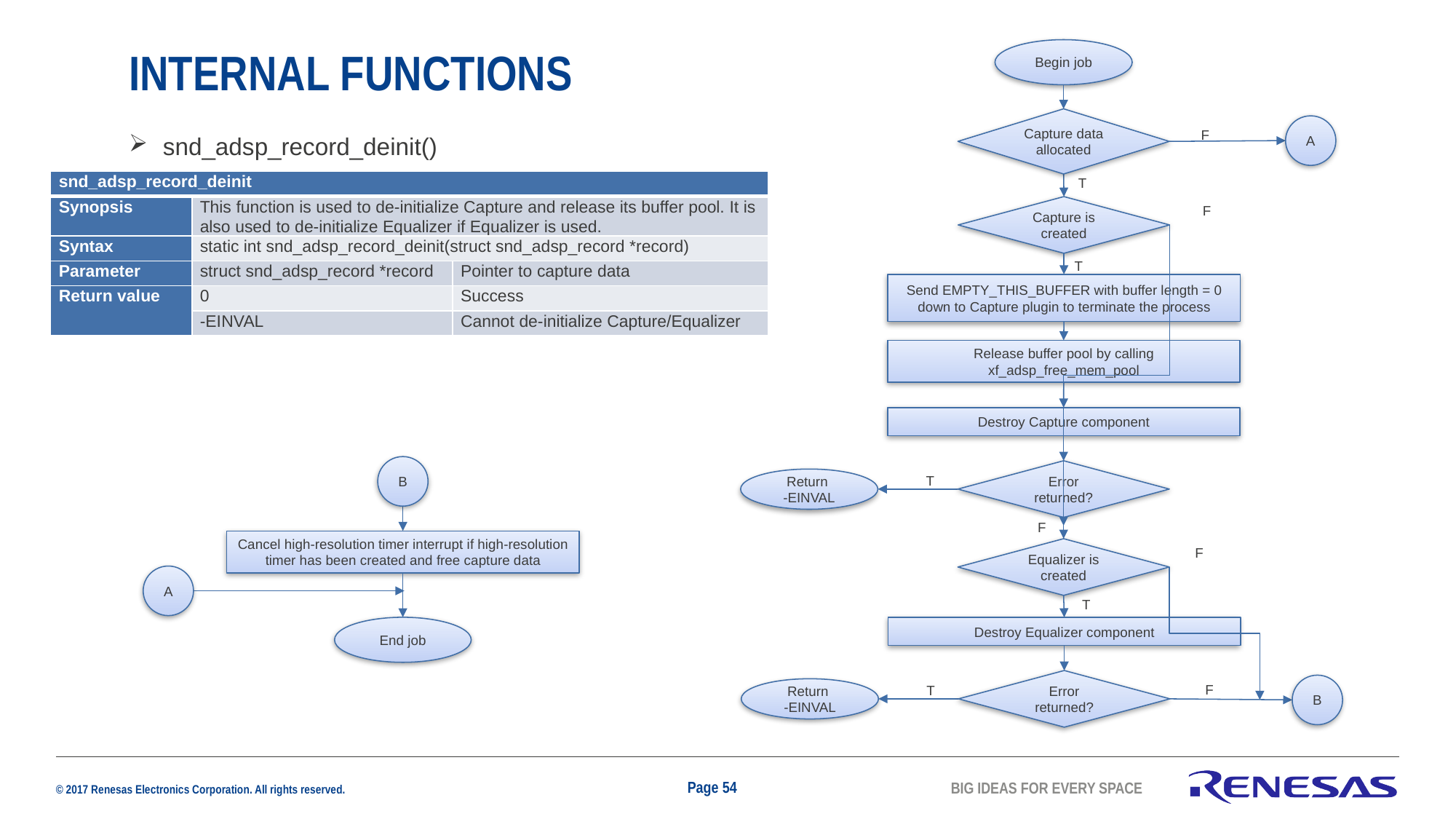

Begin job
Capture data allocated
A
F
T
F
Capture is created
T
Send EMPTY_THIS_BUFFER with buffer length = 0 down to Capture plugin to terminate the process
Release buffer pool by calling xf_adsp_free_mem_pool
Destroy Capture component
Error returned?
T
Return
-EINVAL
F
Equalizer is created
F
T
Destroy Equalizer component
Error returned?
B
F
T
Return
-EINVAL
B
Cancel high-resolution timer interrupt if high-resolution timer has been created and free capture data
End job
A
# INTERNAL FUNCTIONS
snd_adsp_record_deinit()
| snd\_adsp\_record\_deinit |  |  |
| --- | --- | --- |
| Synopsis | This function is used to de-initialize Capture and release its buffer pool. It is also used to de-initialize Equalizer if Equalizer is used. |  |
| Syntax | static int snd\_adsp\_record\_deinit(struct snd\_adsp\_record \*record) |  |
| Parameter | struct snd\_adsp\_record \*record | Pointer to capture data |
| Return value | 0 | Success |
|  | -EINVAL | Cannot de-initialize Capture/Equalizer |
Page 54